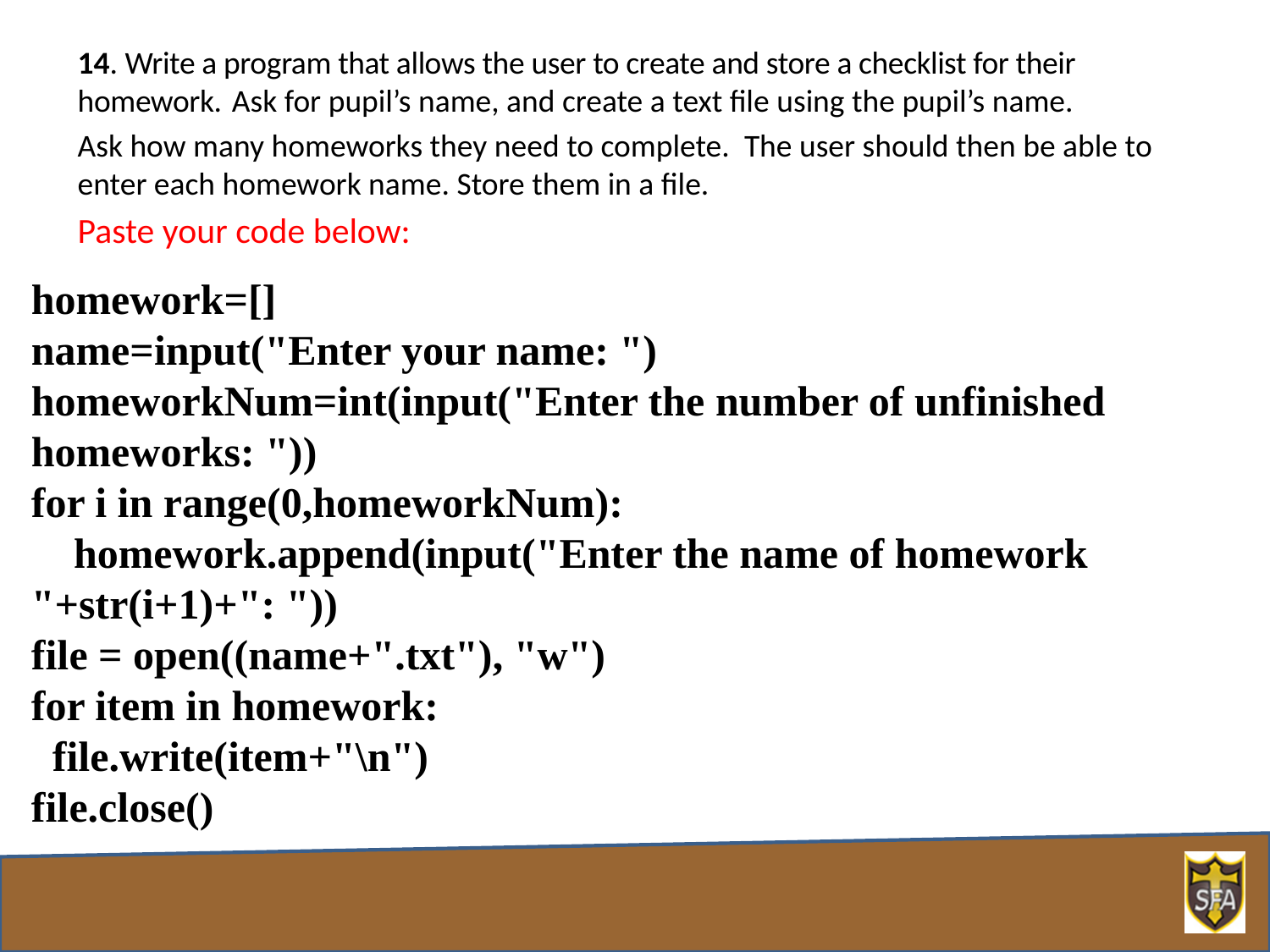

14. Write a program that allows the user to create and store a checklist for their homework.  Ask for pupil’s name, and create a text file using the pupil’s name.
Ask how many homeworks they need to complete.  The user should then be able to enter each homework name. Store them in a file.
Paste your code below:

homework=[]
name=input("Enter your name: ")
homeworkNum=int(input("Enter the number of unfinished homeworks: "))
for i in range(0,homeworkNum):
    homework.append(input("Enter the name of homework "+str(i+1)+": "))
file = open((name+".txt"), "w")
for item in homework:
  file.write(item+"\n")
file.close()